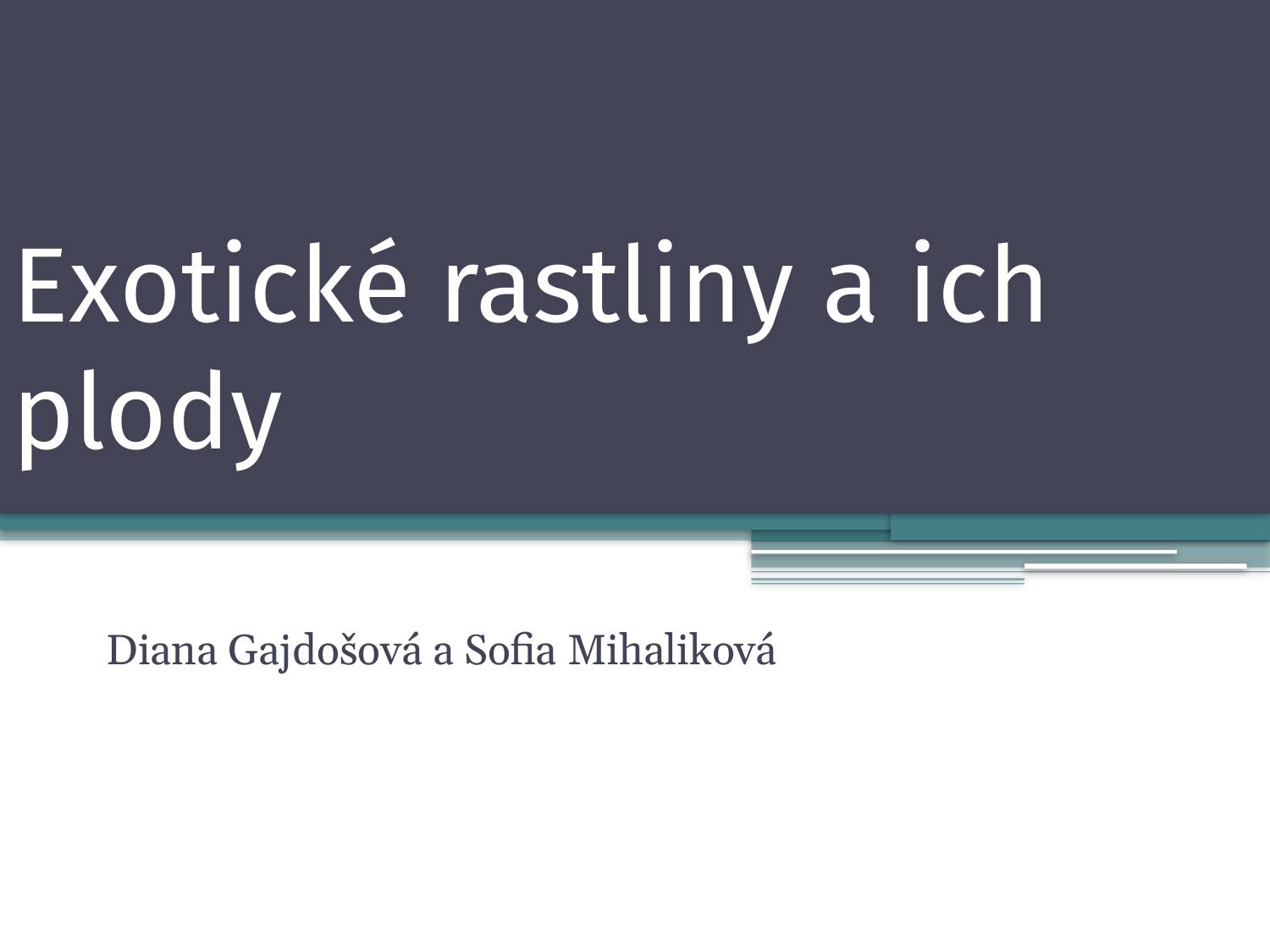

# Exotické rastliny a ich plody
Diana Gajdošová a Sofia Mihaliková